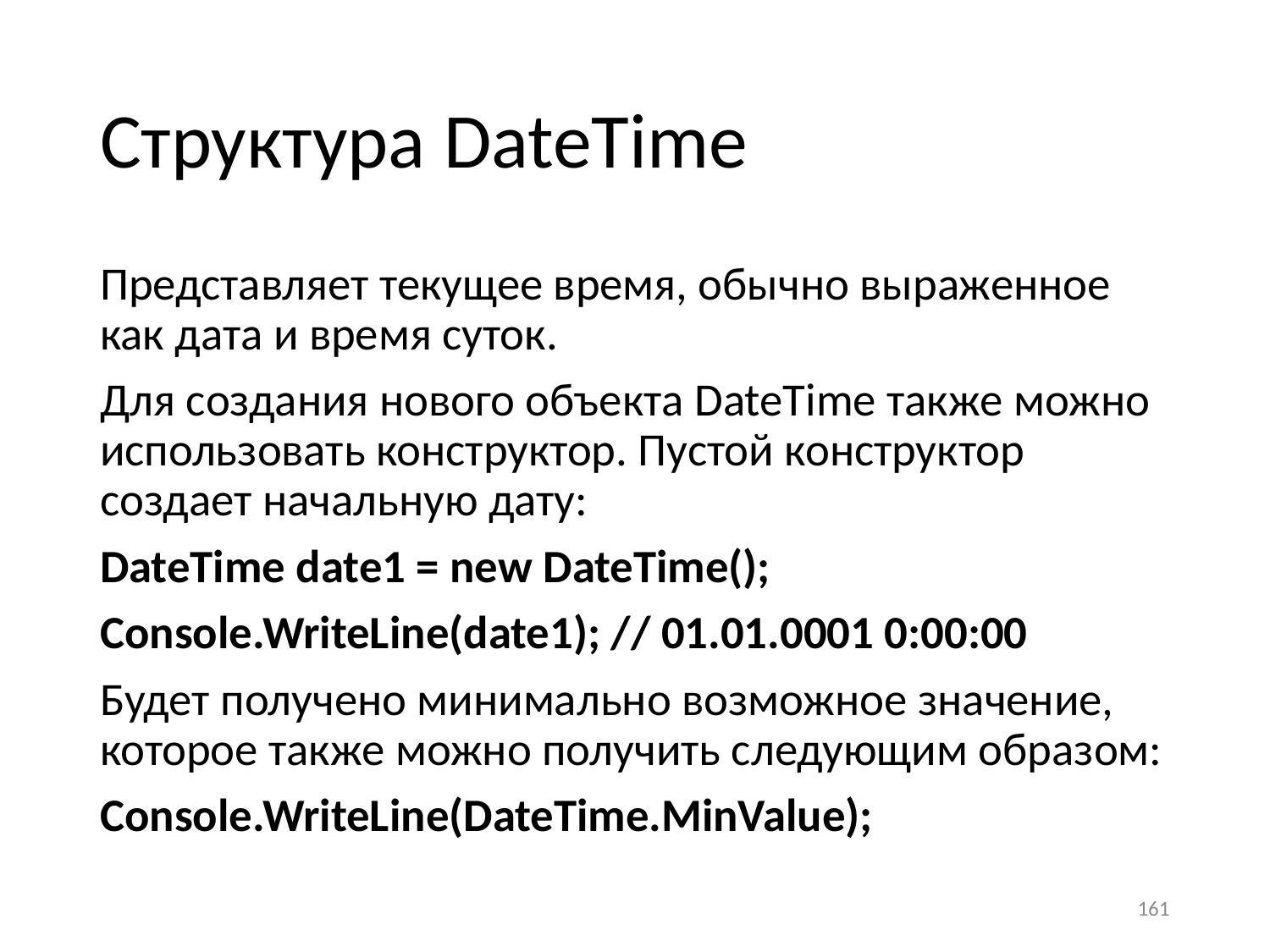

# Структура DateTime
Представляет текущее время, обычно выраженное как дата и время суток.
Для создания нового объекта DateTime также можно использовать конструктор. Пустой конструктор создает начальную дату:
DateTime date1 = new DateTime();
Console.WriteLine(date1); // 01.01.0001 0:00:00
Будет получено минимально возможное значение, которое также можно получить следующим образом:
Console.WriteLine(DateTime.MinValue);

161